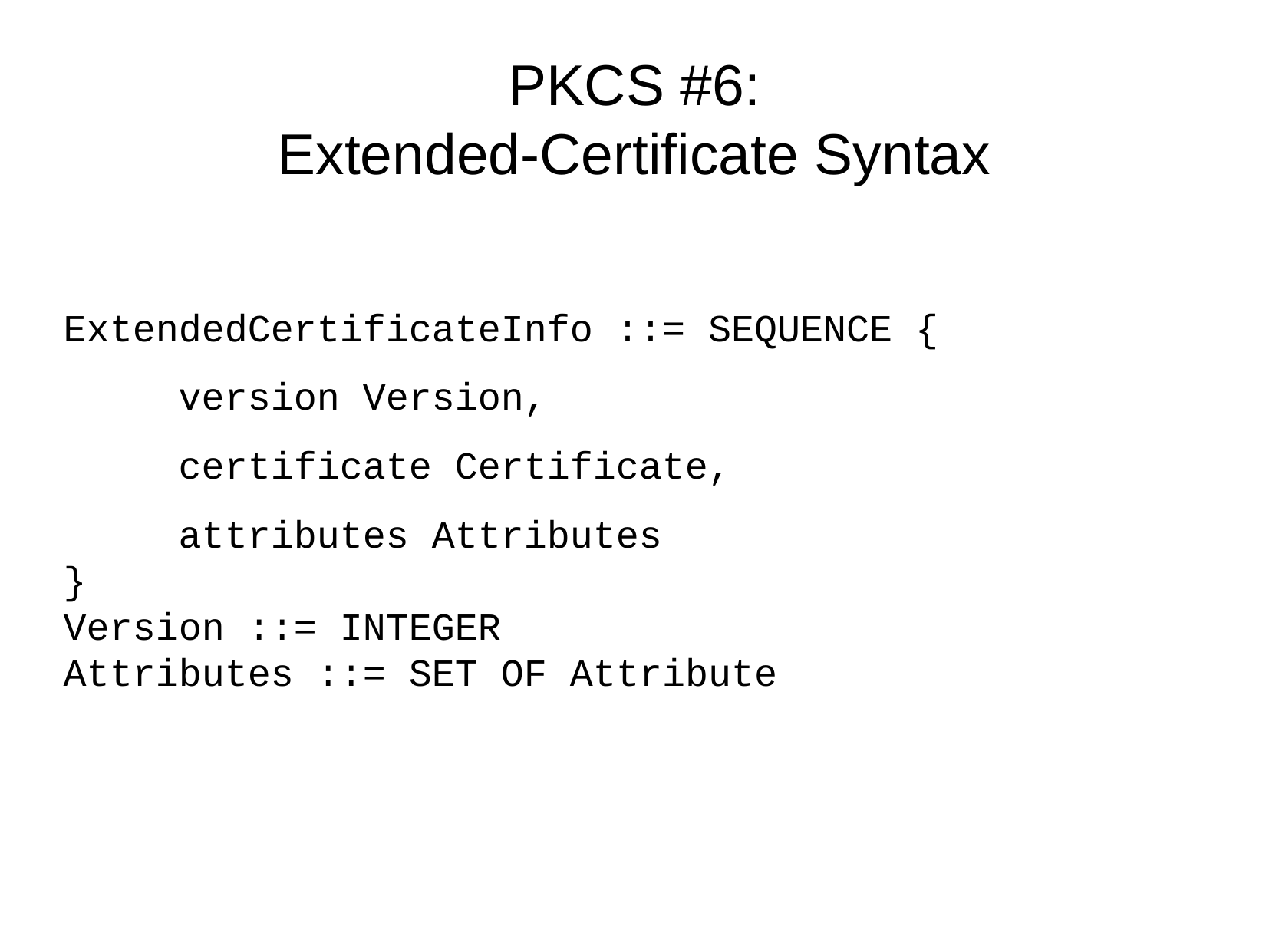

PKCS #6:
Extended-Certificate Syntax
ExtendedCertificateInfo ::= SEQUENCE {
	version Version,
	certificate Certificate,
	attributes Attributes
}
Version ::= INTEGER
Attributes ::= SET OF Attribute